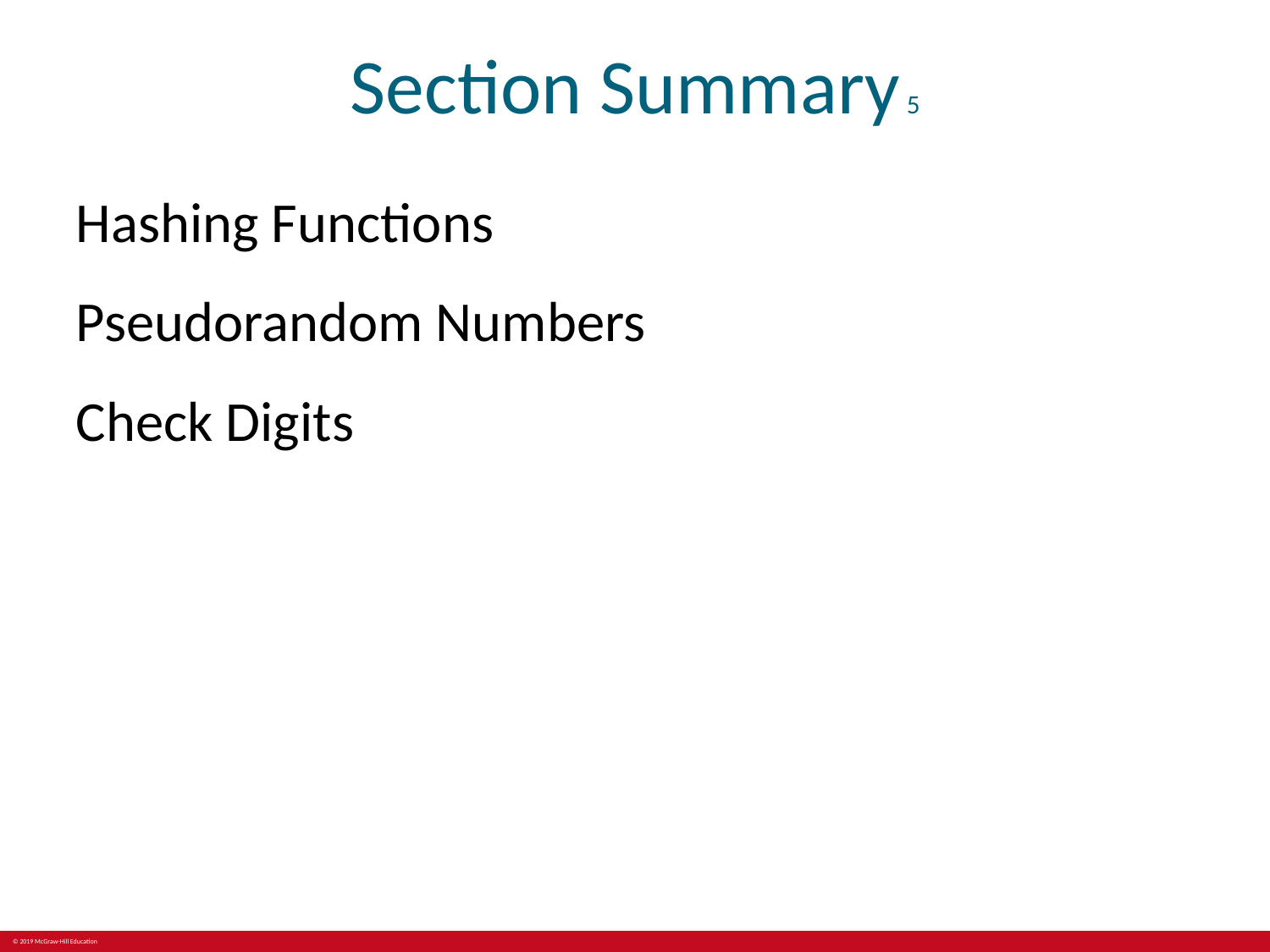

# Section Summary 5
Hashing Functions
Pseudorandom Numbers
Check Digits